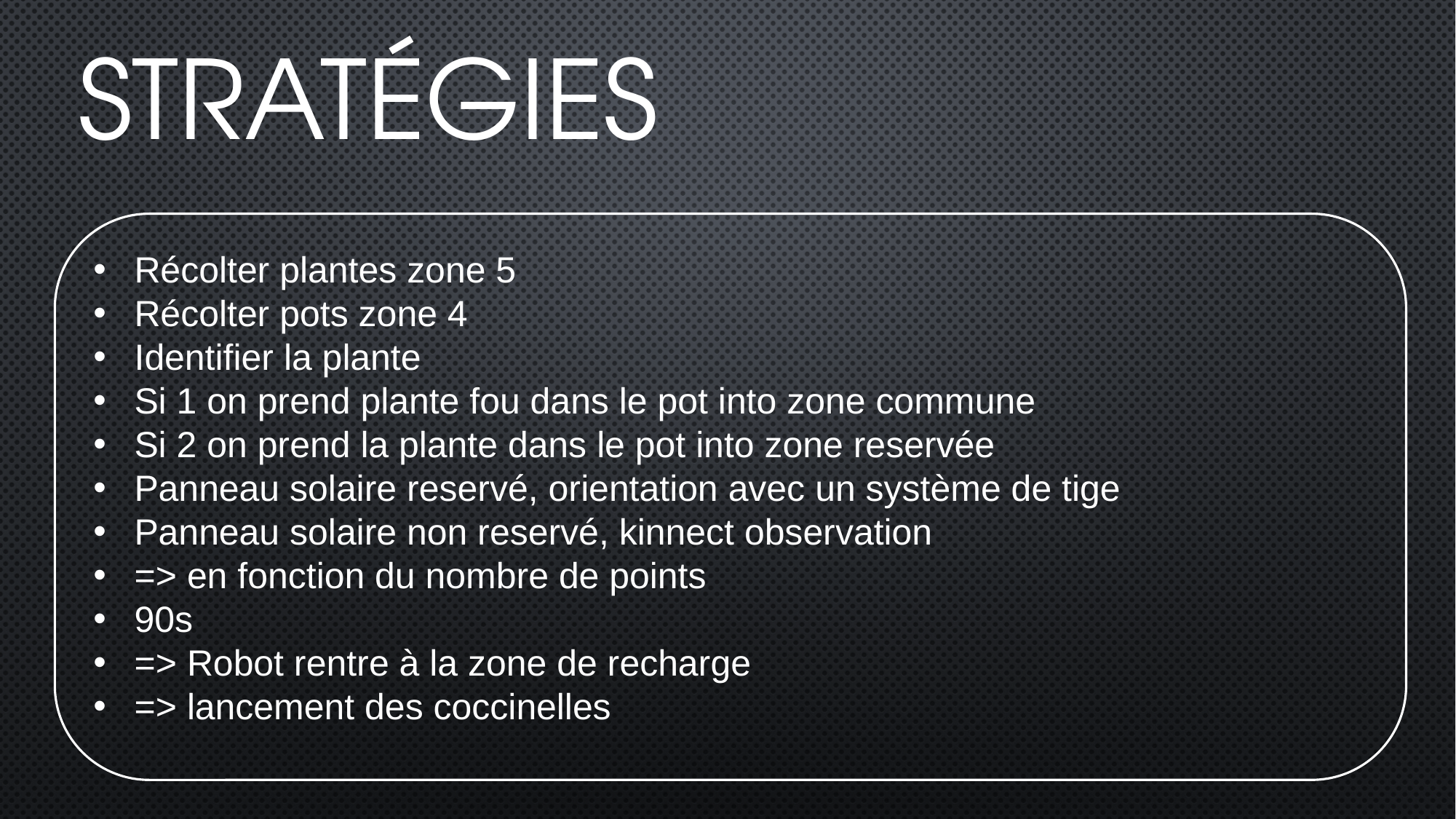

# Stratégies
Récolter plantes zone 5
Récolter pots zone 4
Identifier la plante
Si 1 on prend plante fou dans le pot into zone commune
Si 2 on prend la plante dans le pot into zone reservée
Panneau solaire reservé, orientation avec un système de tige
Panneau solaire non reservé, kinnect observation
=> en fonction du nombre de points
90s
=> Robot rentre à la zone de recharge
=> lancement des coccinelles